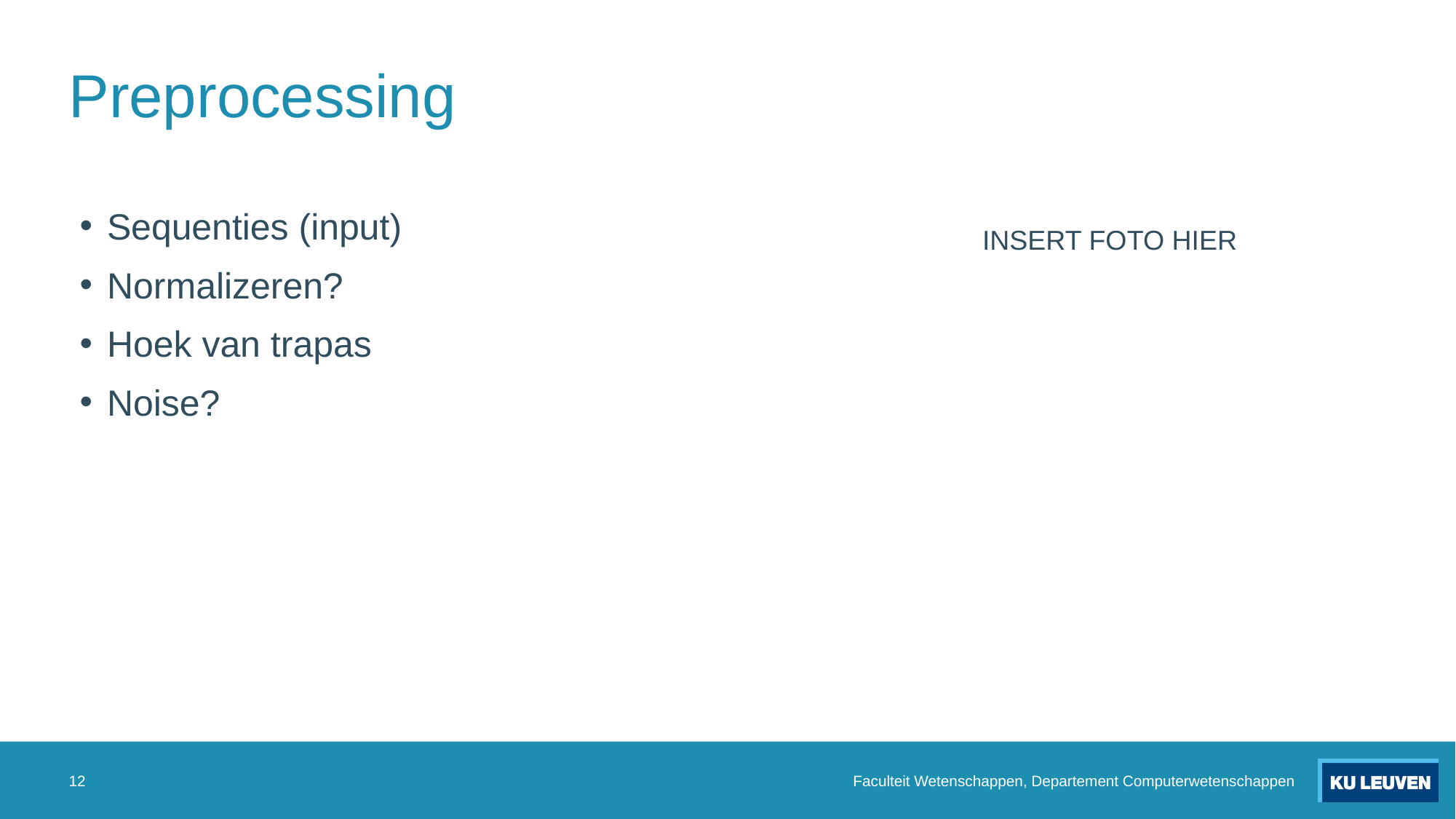

# Preprocessing
Sequenties (input)
Normalizeren?
Hoek van trapas
Noise?

INSERT FOTO HIER

12
Faculteit Wetenschappen, Departement Computerwetenschappen